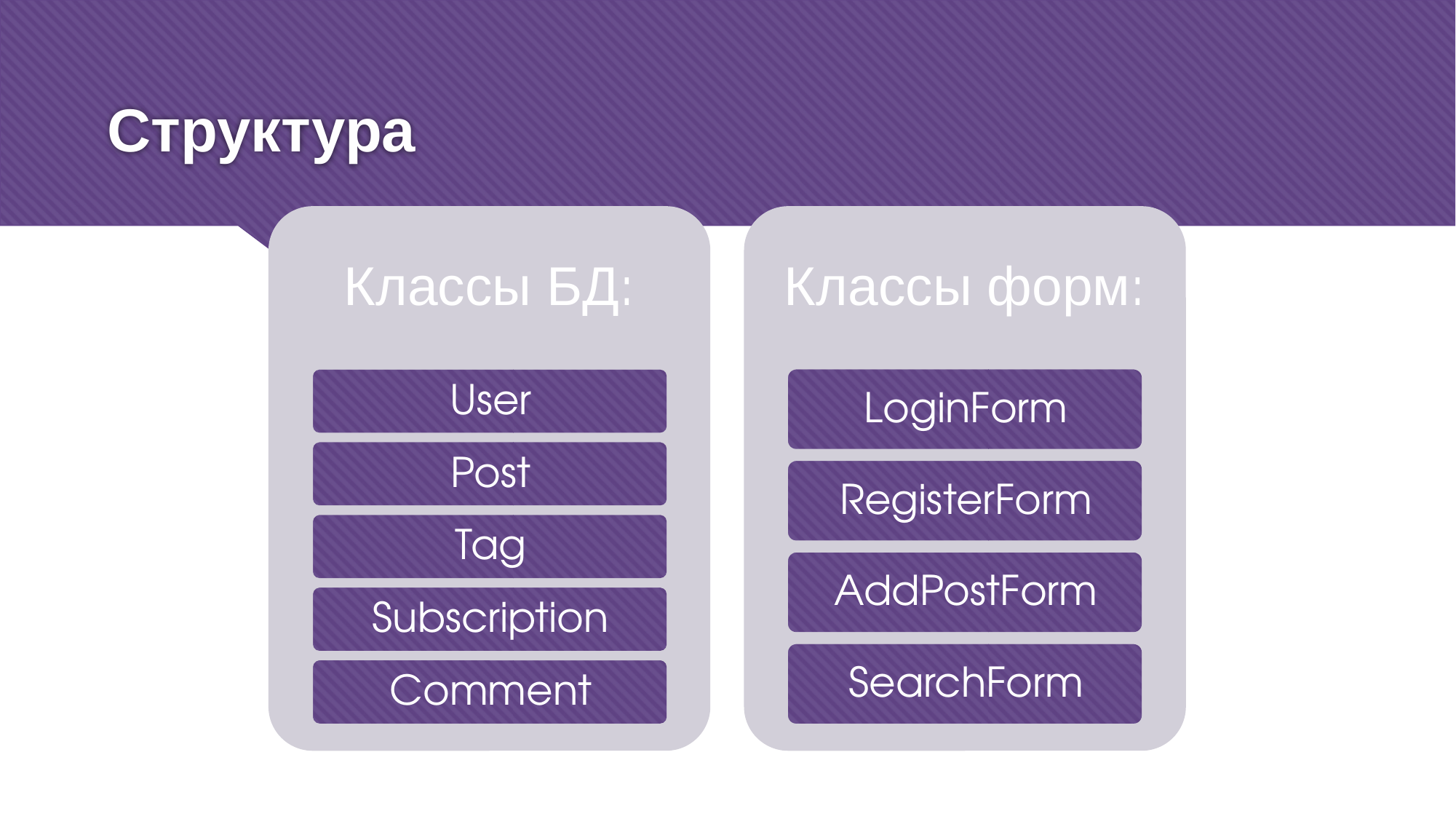

# Структура
Классы БД:
User
Post
Tag
Subscription
Comment
Классы форм:
LoginForm
RegisterForm
AddPostForm
SearchForm